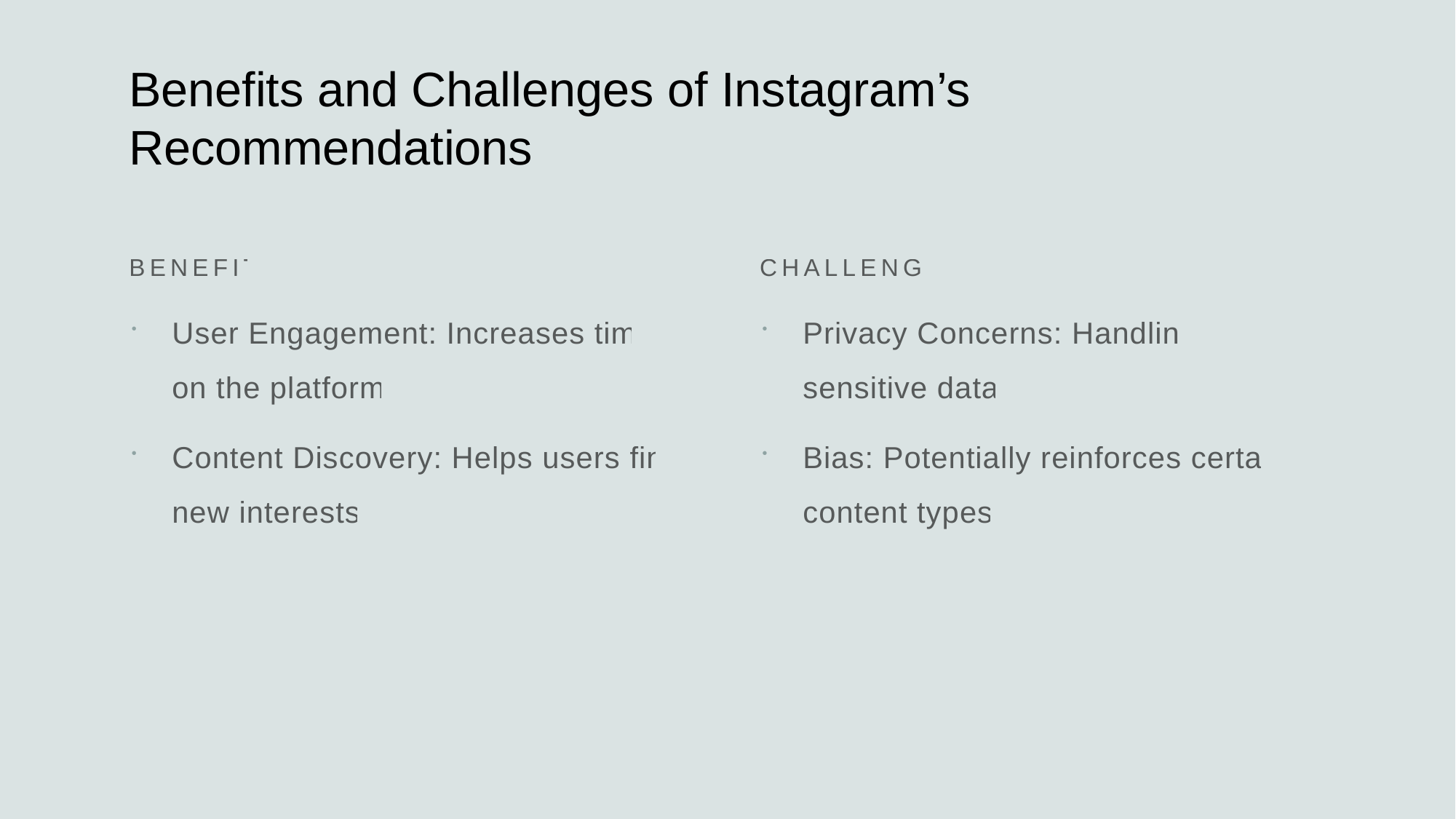

# Benefits and Challenges of Instagram’s Recommendations
Benefits
Challenges
User Engagement: Increases time on the platform.
Content Discovery: Helps users find new interests.
Privacy Concerns: Handling sensitive data.
Bias: Potentially reinforces certain content types.